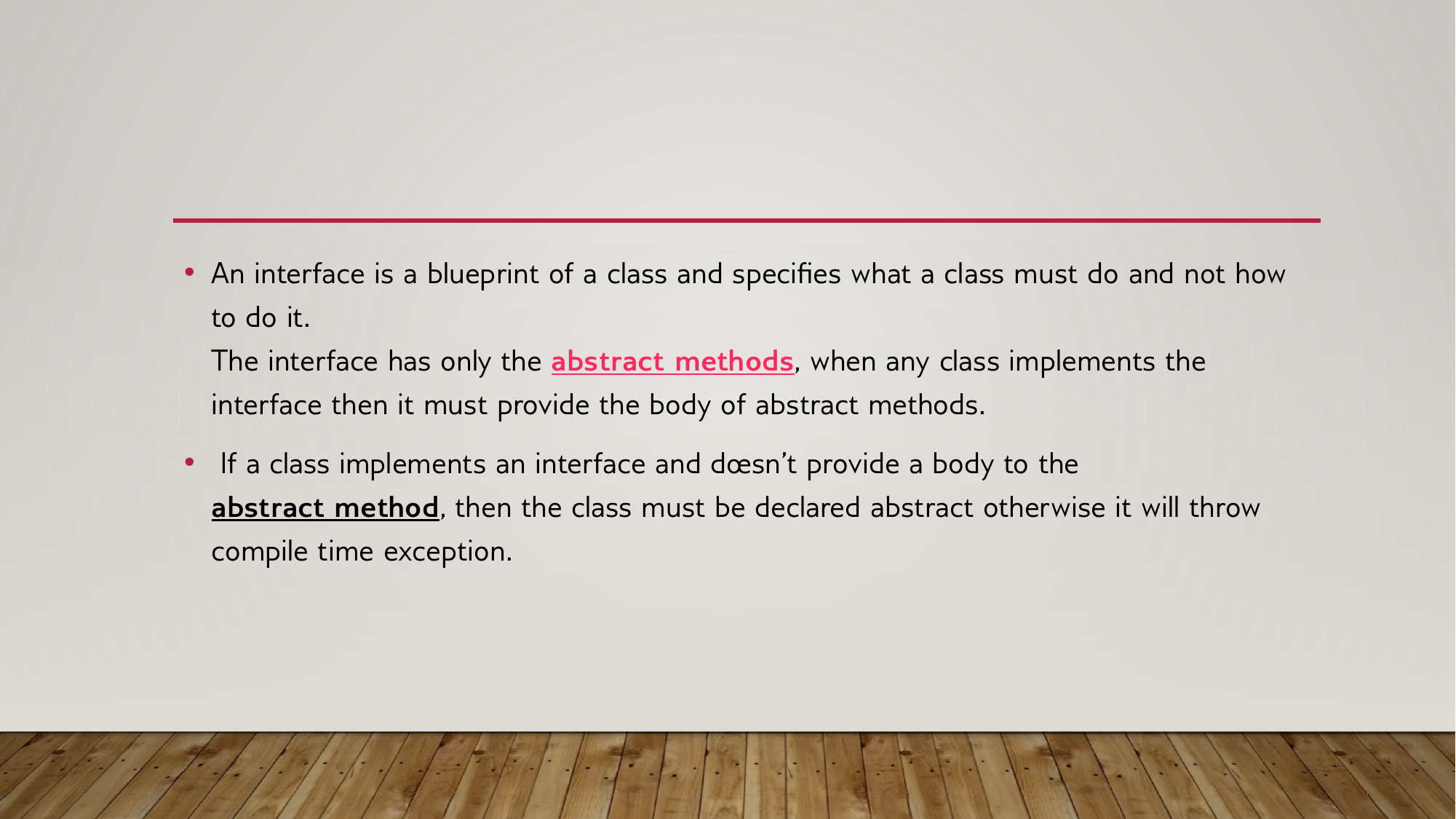

#
An interface is a blueprint of a class and specifies what a class must do and not how to do it.
The interface has only the abstract methods, when any class implements the interface then it must provide the body of abstract methods.
 If a class implements an interface and doesn’t provide a body to the abstract method, then the class must be declared abstract otherwise it will throw compile time exception.